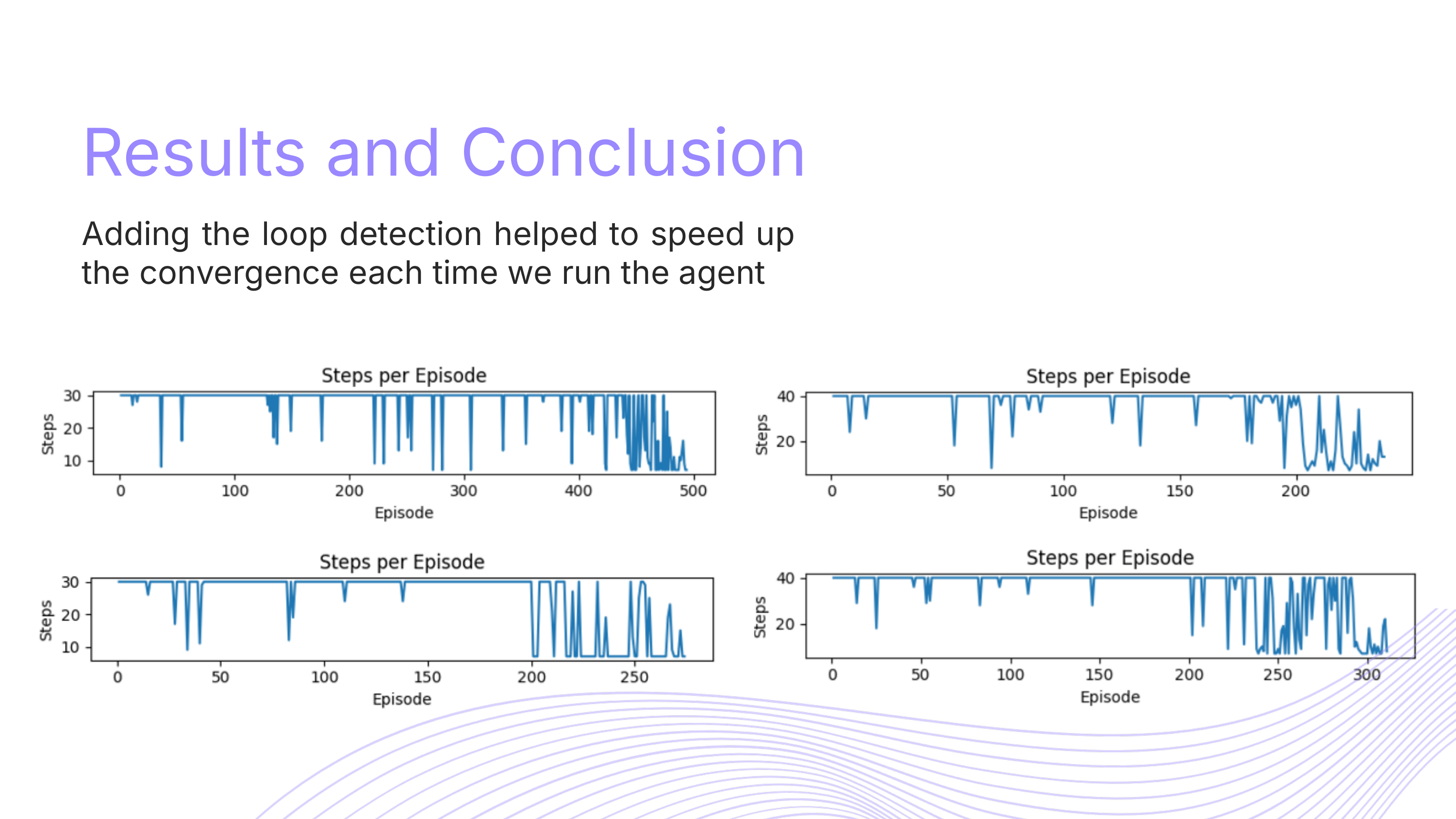

Results and Conclusion
Adding the loop detection helped to speed up the convergence each time we run the agent